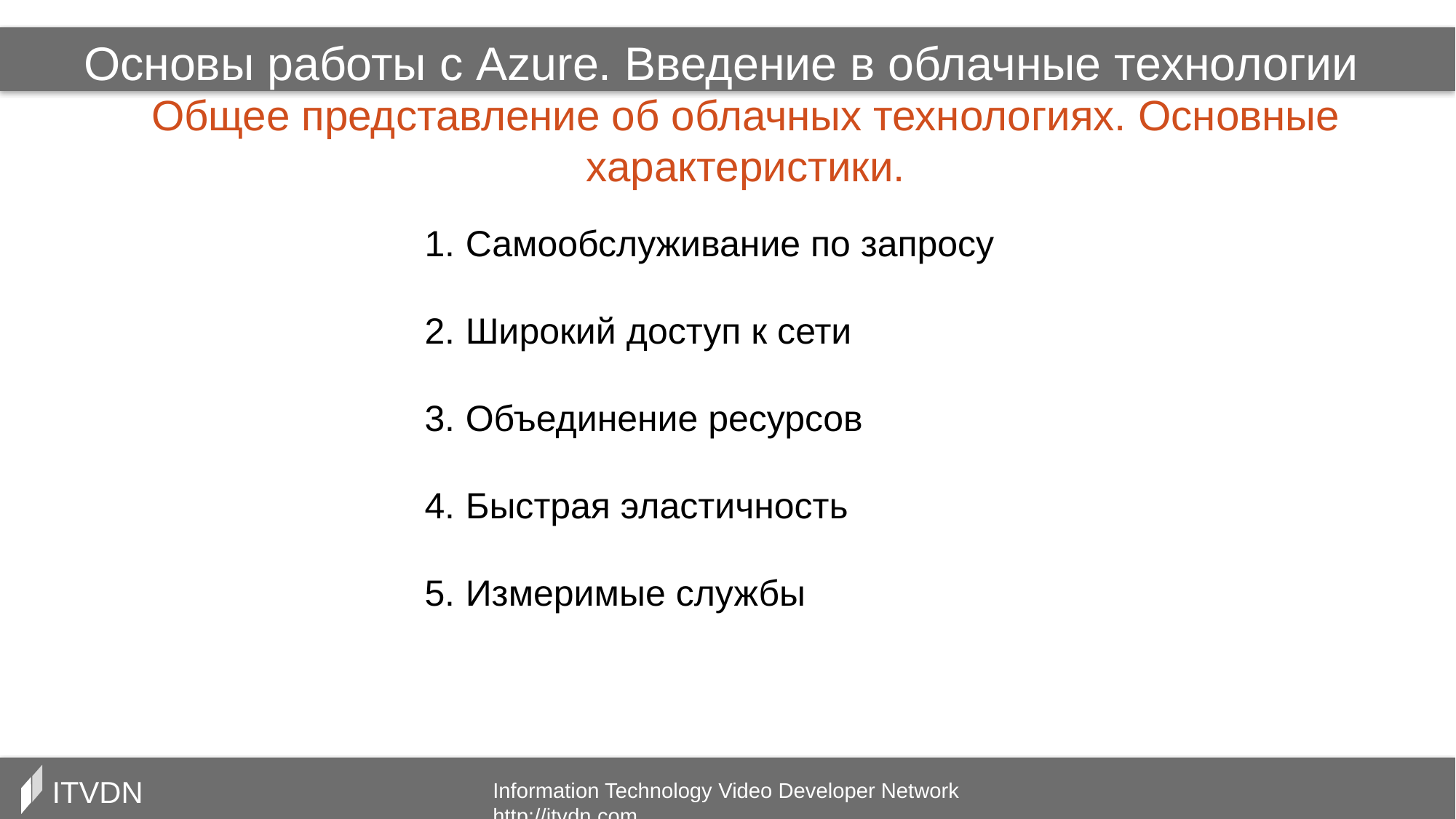

Основы работы с Azure. Введение в облачные технологии
Общее представление об облачных технологиях. Основные характеристики.
Самообслуживание по запросу

Широкий доступ к сети

Объединение ресурсов

Быстрая эластичность

Измеримые службы

ITVDN
Information Technology Video Developer Network                                                       http://itvdn.com